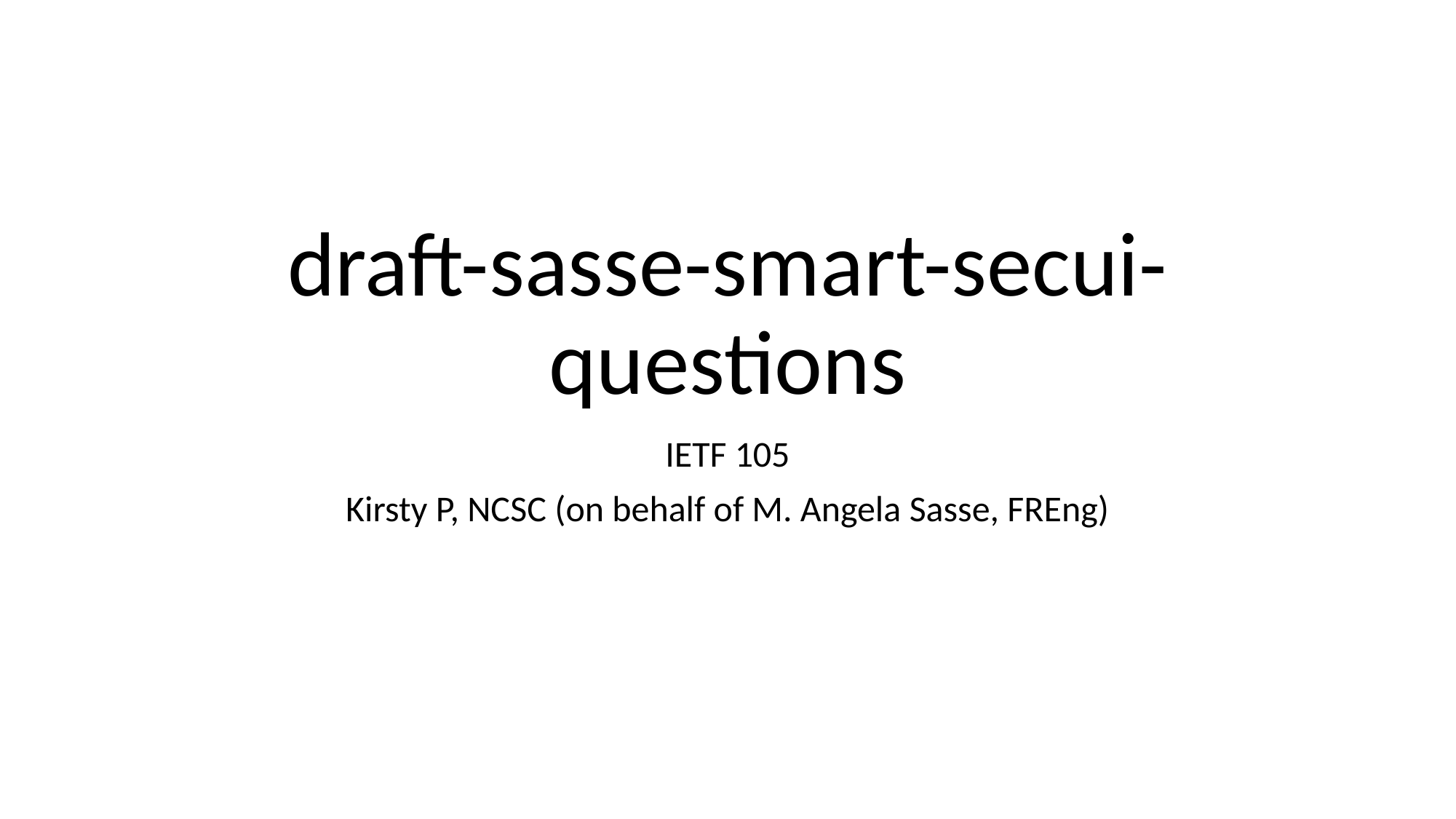

# draft-sasse-smart-secui-questions
IETF 105
Kirsty P, NCSC (on behalf of M. Angela Sasse, FREng)